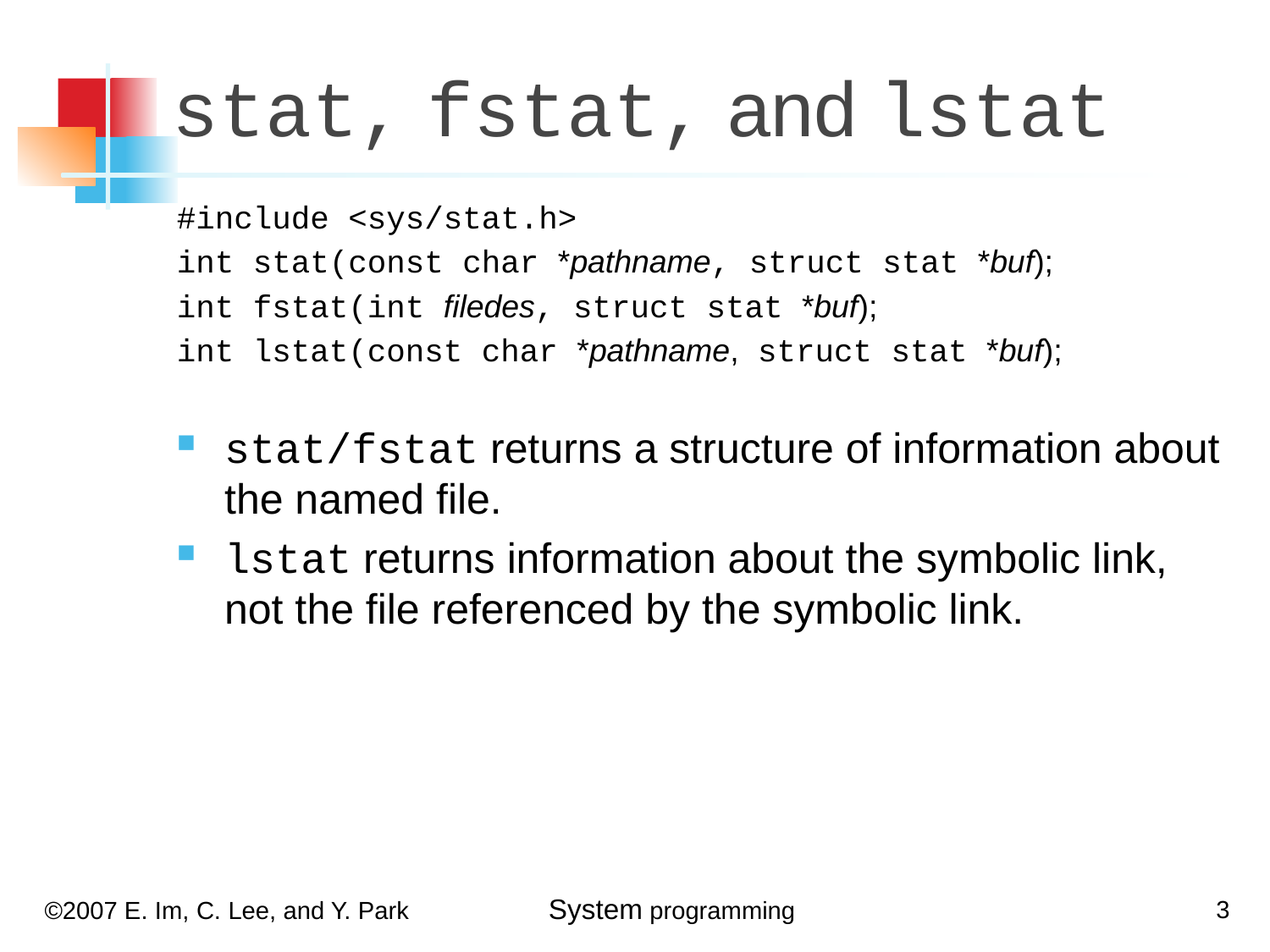

# stat, fstat, and lstat
#include <sys/stat.h>
int stat(const char *pathname, struct stat *buf);
int fstat(int filedes, struct stat *buf);
int lstat(const char *pathname, struct stat *buf);

stat/fstat returns a structure of information about the named file.
lstat returns information about the symbolic link, not the file referenced by the symbolic link.
3
©2007 E. Im, C. Lee, and Y. Park